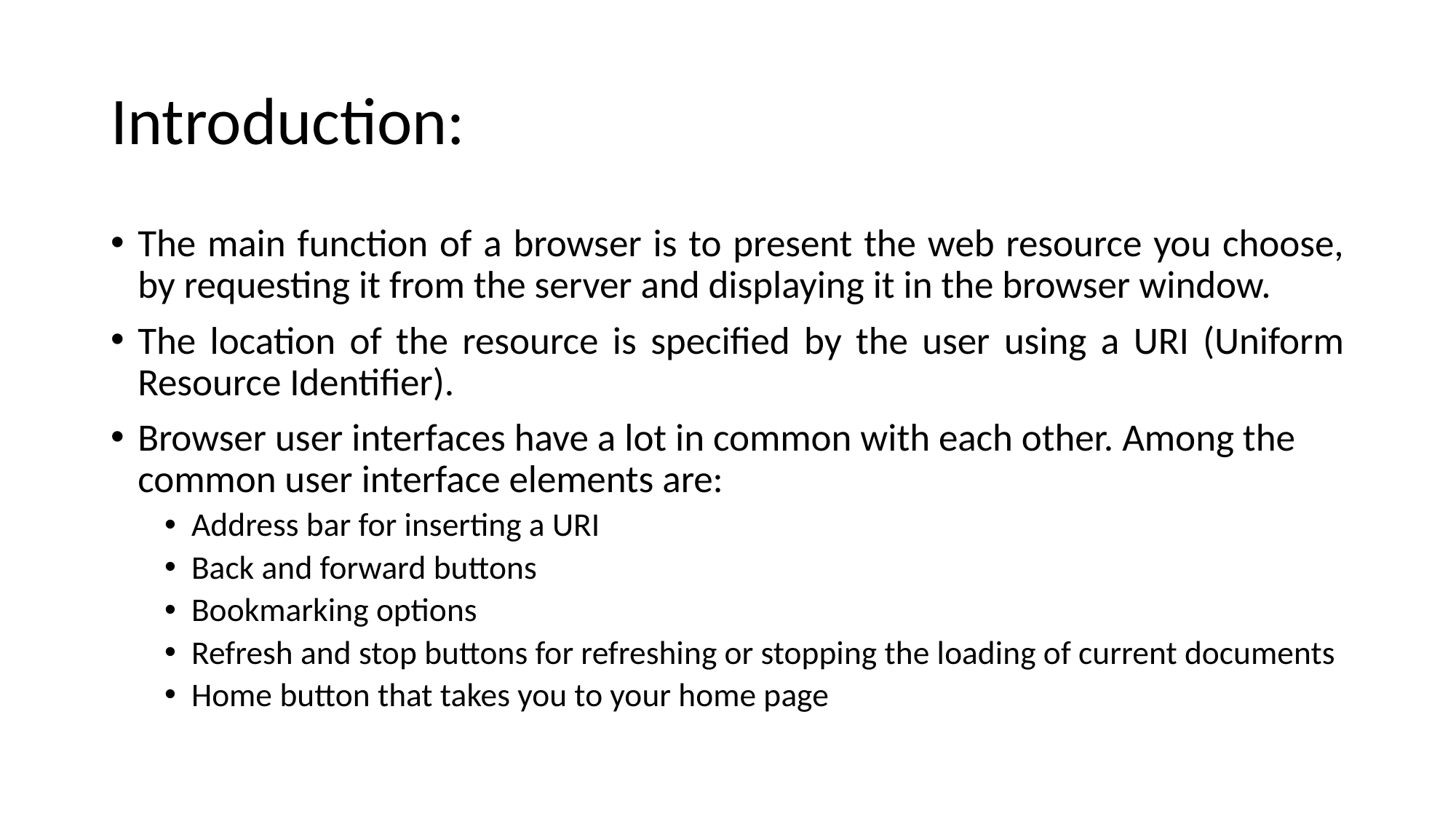

# Introduction:
The main function of a browser is to present the web resource you choose, by requesting it from the server and displaying it in the browser window.
The location of the resource is specified by the user using a URI (Uniform Resource Identifier).
Browser user interfaces have a lot in common with each other. Among the common user interface elements are:
Address bar for inserting a URI
Back and forward buttons
Bookmarking options
Refresh and stop buttons for refreshing or stopping the loading of current documents
Home button that takes you to your home page